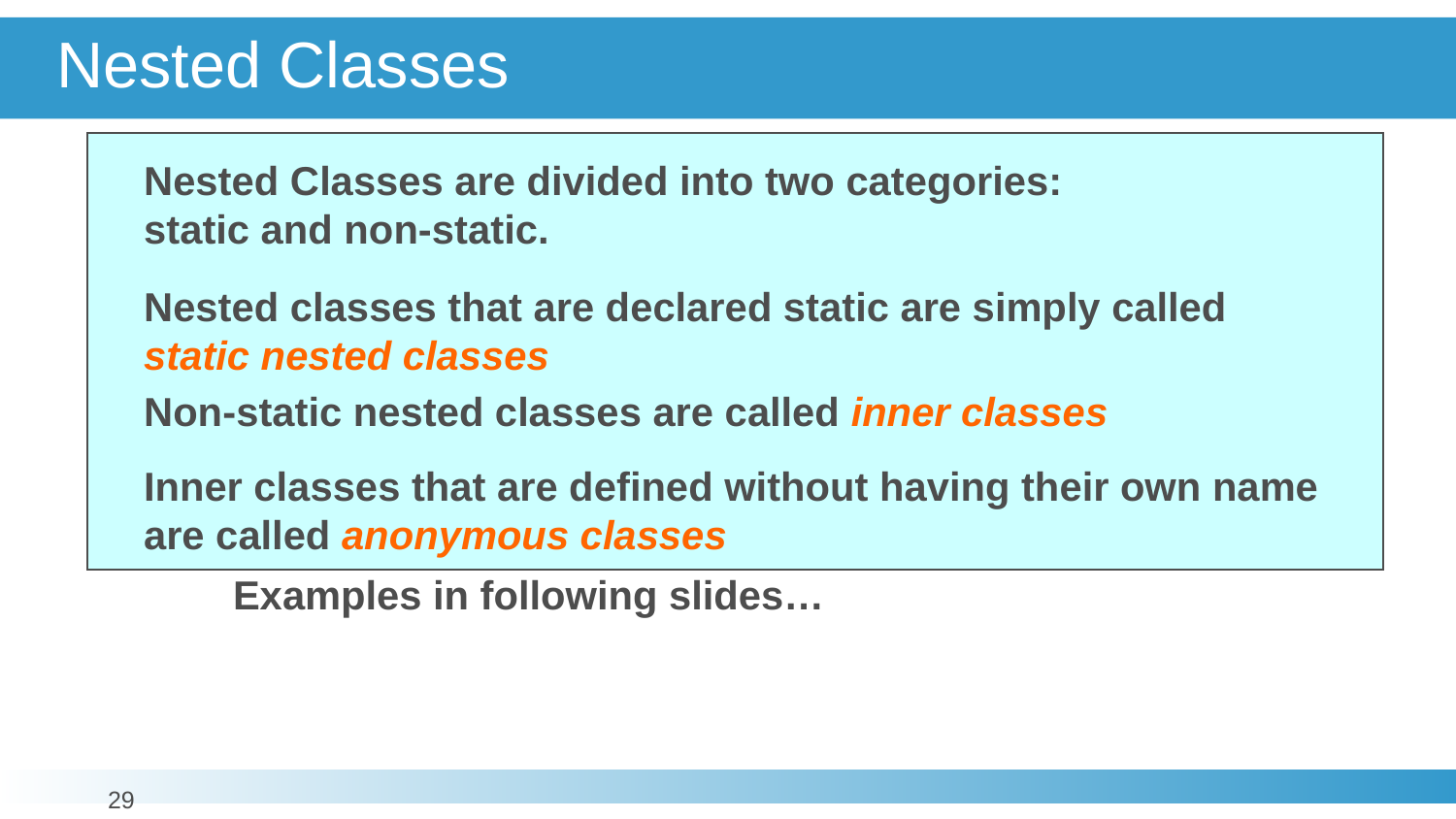

# Nested Classes
Nested Classes are divided into two categories:
static and non-static.
	Nested classes that are declared static are simply called
static nested classes
Non-static nested classes are called inner classes
	Inner classes that are defined without having their own name
are called anonymous classes
	Examples in following slides…
29